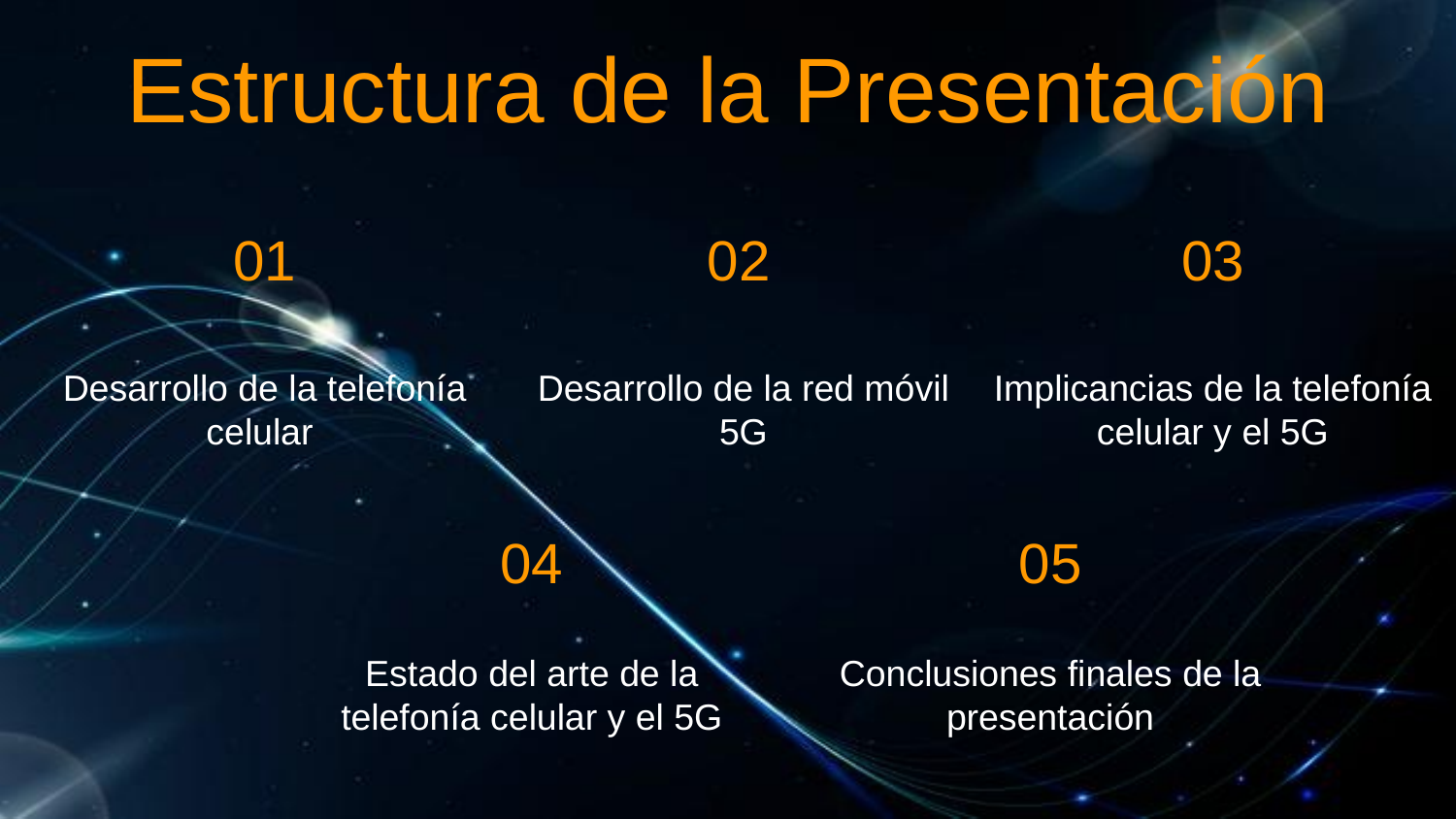

# Estructura de la Presentación
01
02
03
Desarrollo de la telefonía celular
Desarrollo de la red móvil 5G
Implicancias de la telefonía celular y el 5G
04
05
Estado del arte de la telefonía celular y el 5G
Conclusiones finales de la presentación